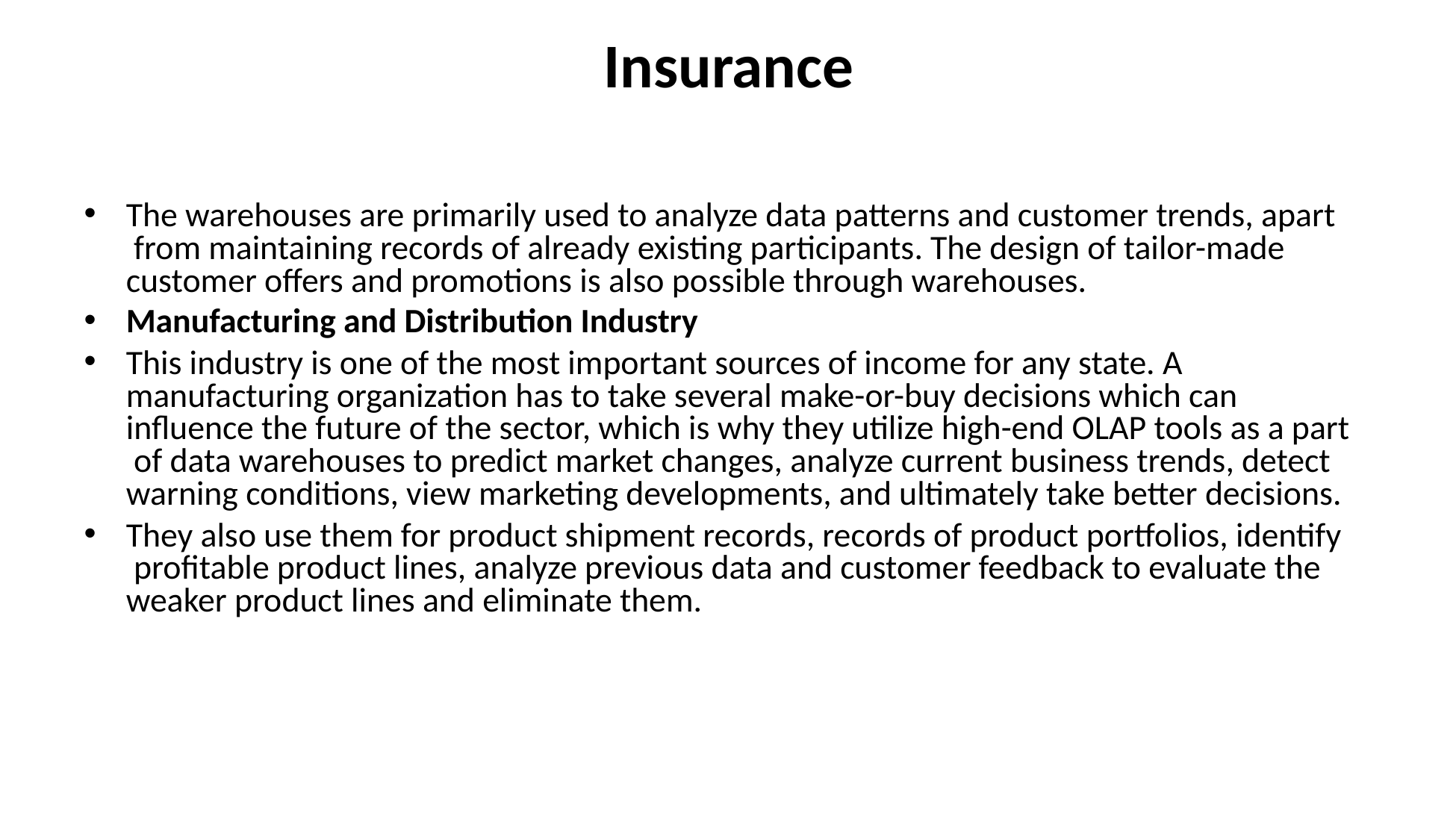

# Insurance
The warehouses are primarily used to analyze data patterns and customer trends, apart  from maintaining records of already existing participants. The design of tailor-made  customer offers and promotions is also possible through warehouses.
Manufacturing and Distribution Industry
This industry is one of the most important sources of income for any state. A  manufacturing organization has to take several make-or-buy decisions which can  influence the future of the sector, which is why they utilize high-end OLAP tools as a part  of data warehouses to predict market changes, analyze current business trends, detect  warning conditions, view marketing developments, and ultimately take better decisions.
They also use them for product shipment records, records of product portfolios, identify  profitable product lines, analyze previous data and customer feedback to evaluate the  weaker product lines and eliminate them.